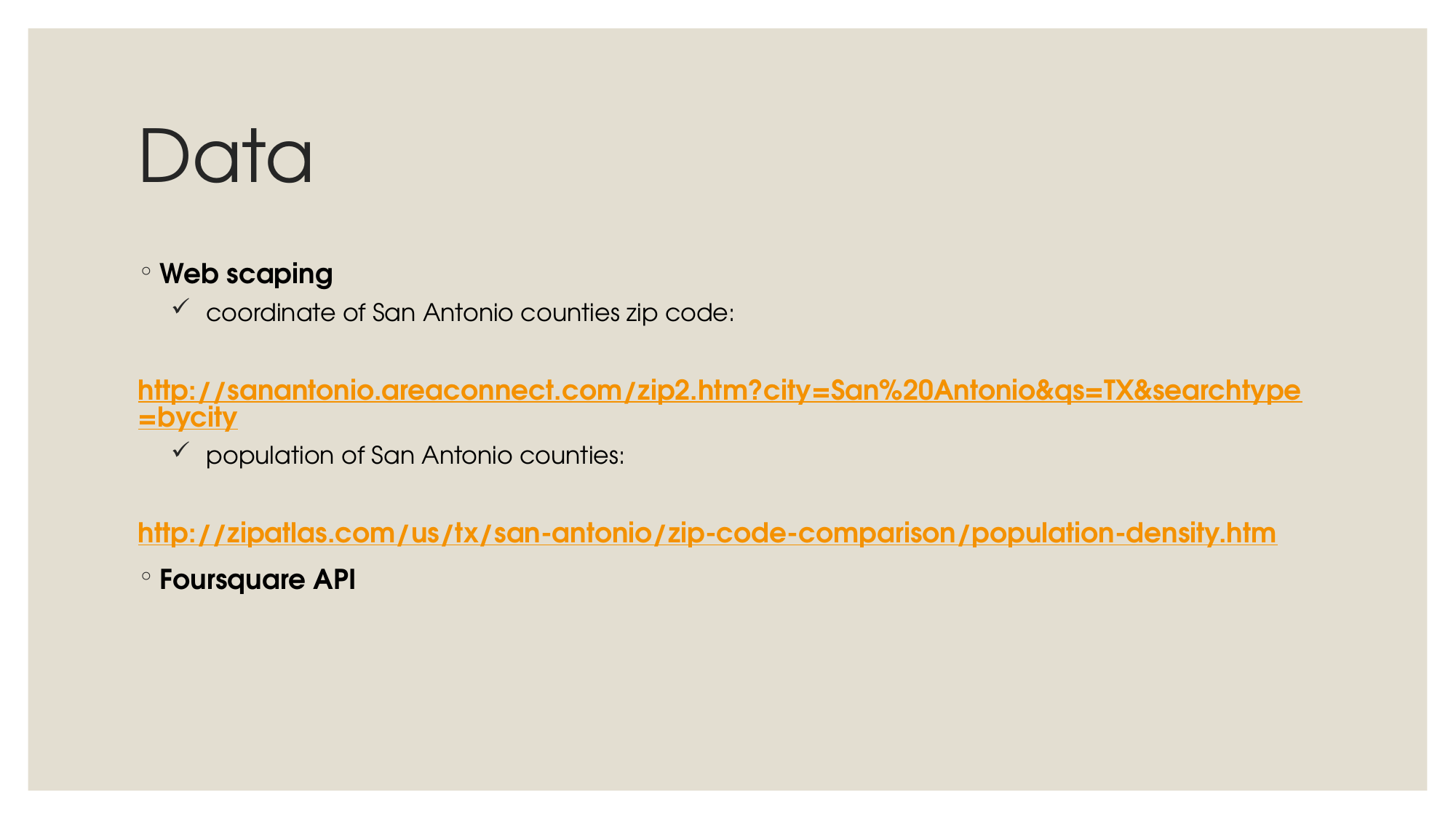

# Data
Web scaping
  coordinate of San Antonio counties zip code:
            http://sanantonio.areaconnect.com/zip2.htm?city=San%20Antonio&qs=TX&searchtype=bycity
  population of San Antonio counties:
            http://zipatlas.com/us/tx/san-antonio/zip-code-comparison/population-density.htm
Foursquare API